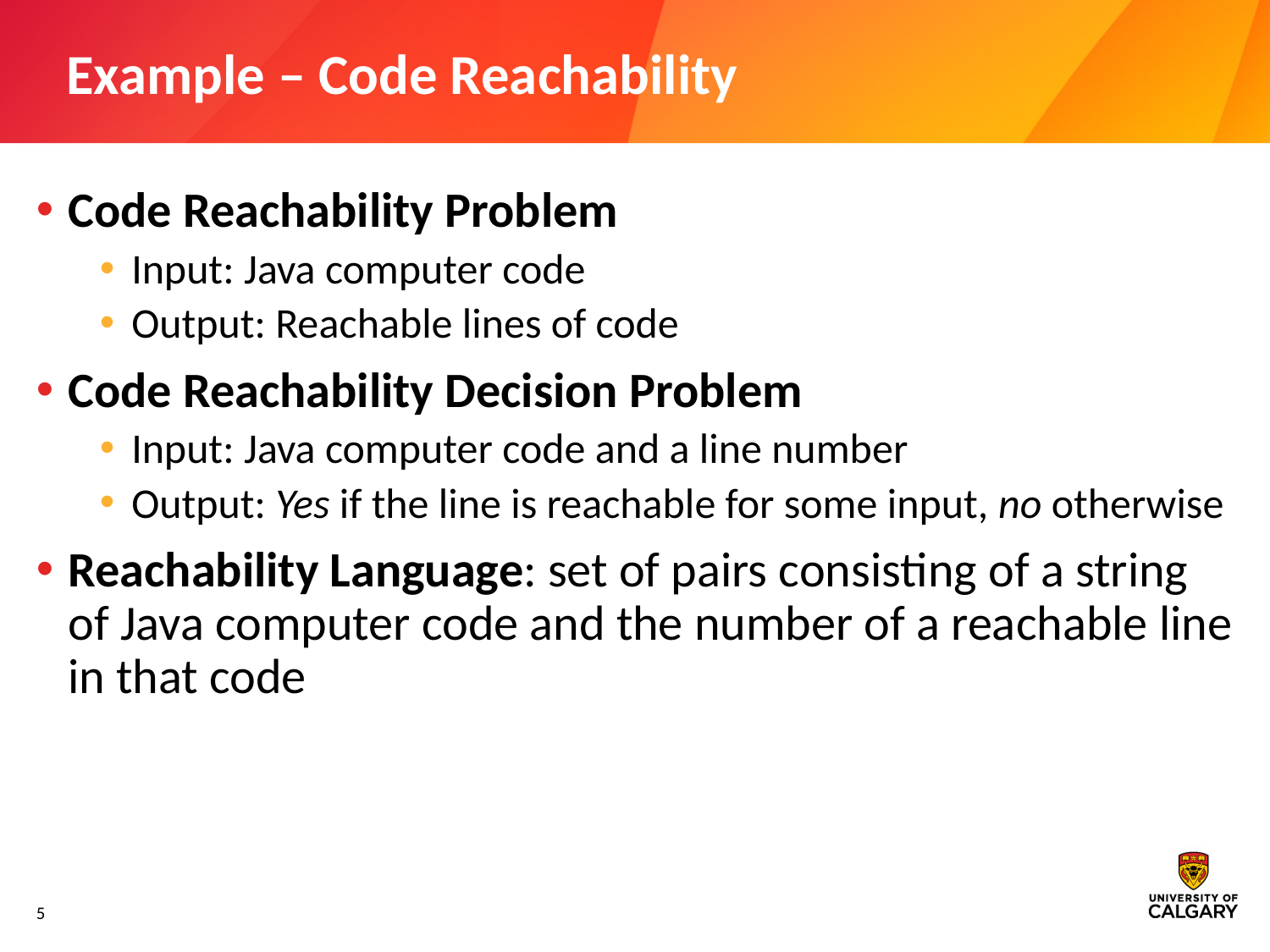

# Example – Code Reachability
Code Reachability Problem
Input: Java computer code
Output: Reachable lines of code
Code Reachability Decision Problem
Input: Java computer code and a line number
Output: Yes if the line is reachable for some input, no otherwise
Reachability Language: set of pairs consisting of a string of Java computer code and the number of a reachable line in that code
5